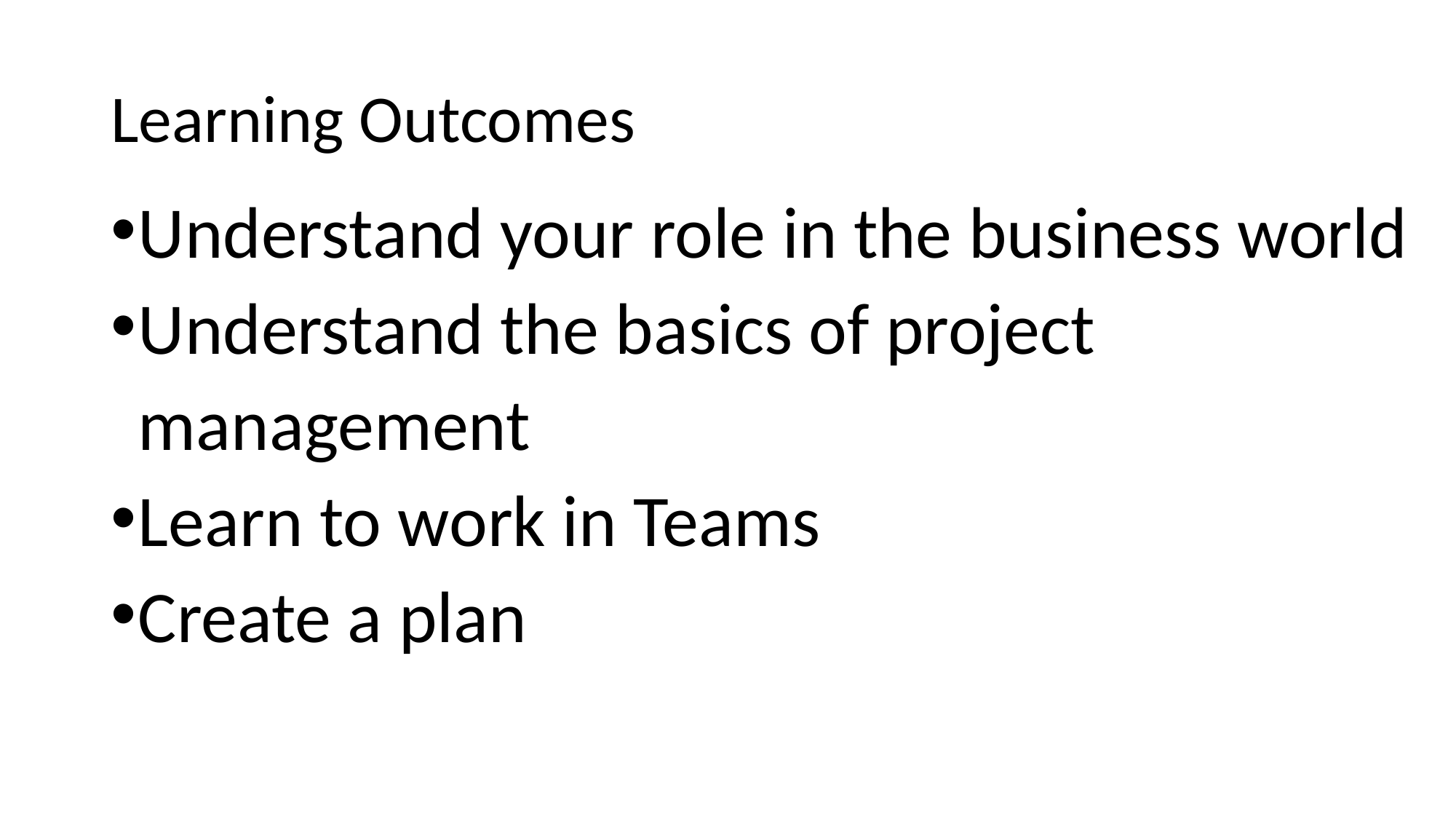

# Learning Outcomes
Understand your role in the business world
Understand the basics of project management
Learn to work in Teams
Create a plan